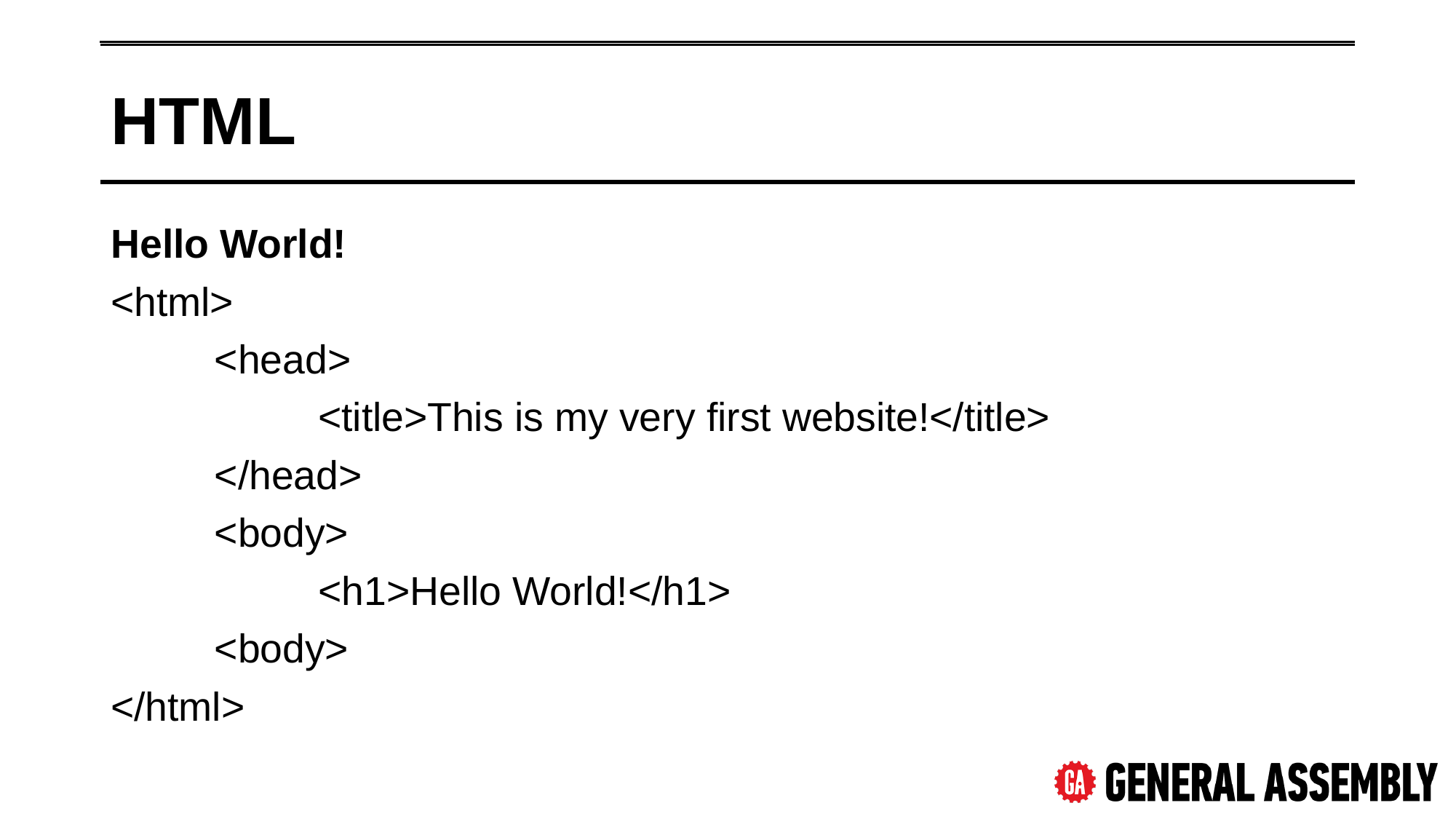

# HTML
Hello World!
<html>
	<head>
		<title>This is my very first website!</title>
	</head>
	<body>
		<h1>Hello World!</h1>
	<body>
</html>